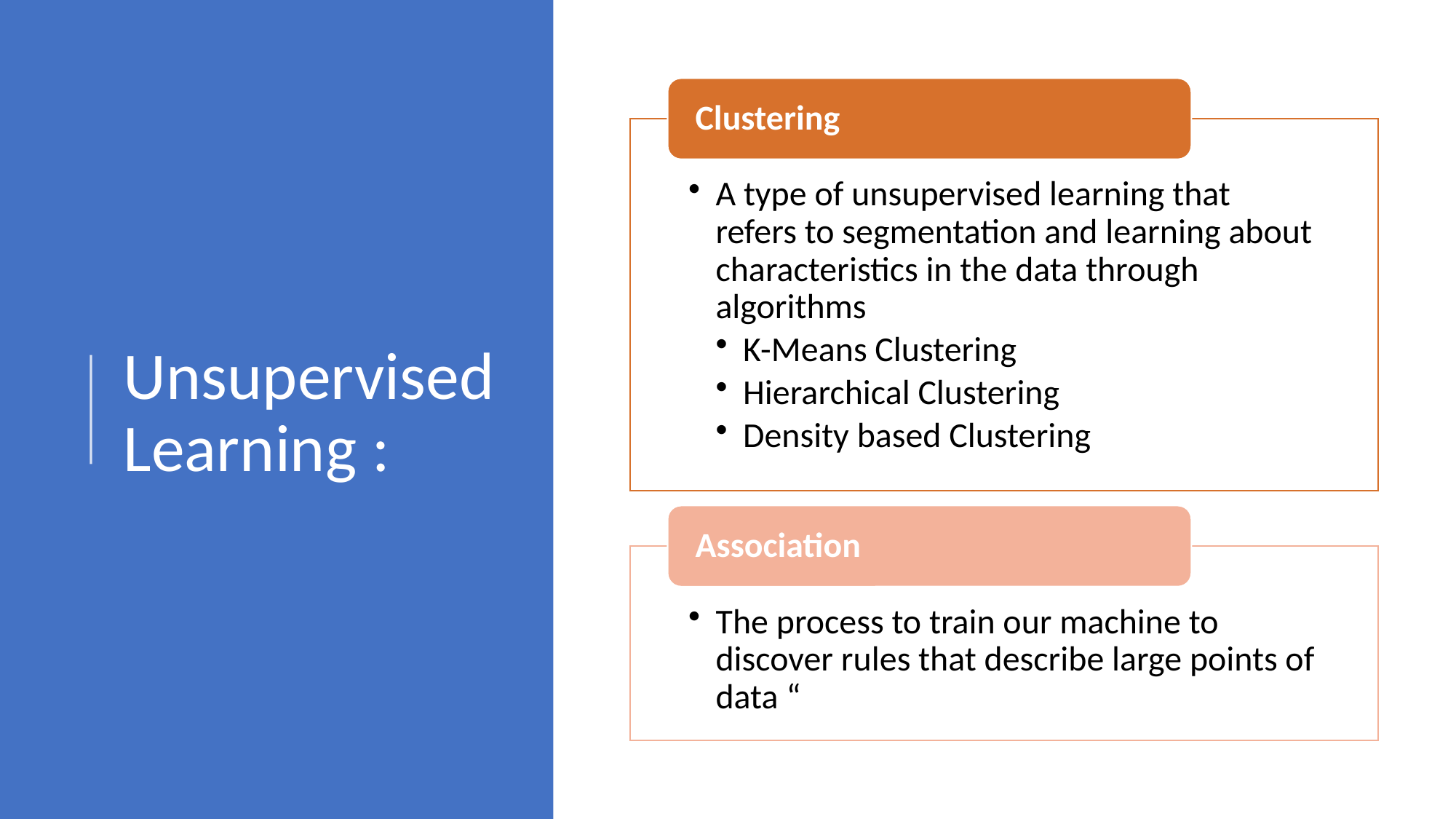

A type of unsupervised learning that refers to segmentation and learning about characteristics in the data through algorithms
K-Means Clustering
Hierarchical Clustering
Density based Clustering
Clustering
The process to train our machine to discover rules that describe large points of data “
Association
# Unsupervised Learning :